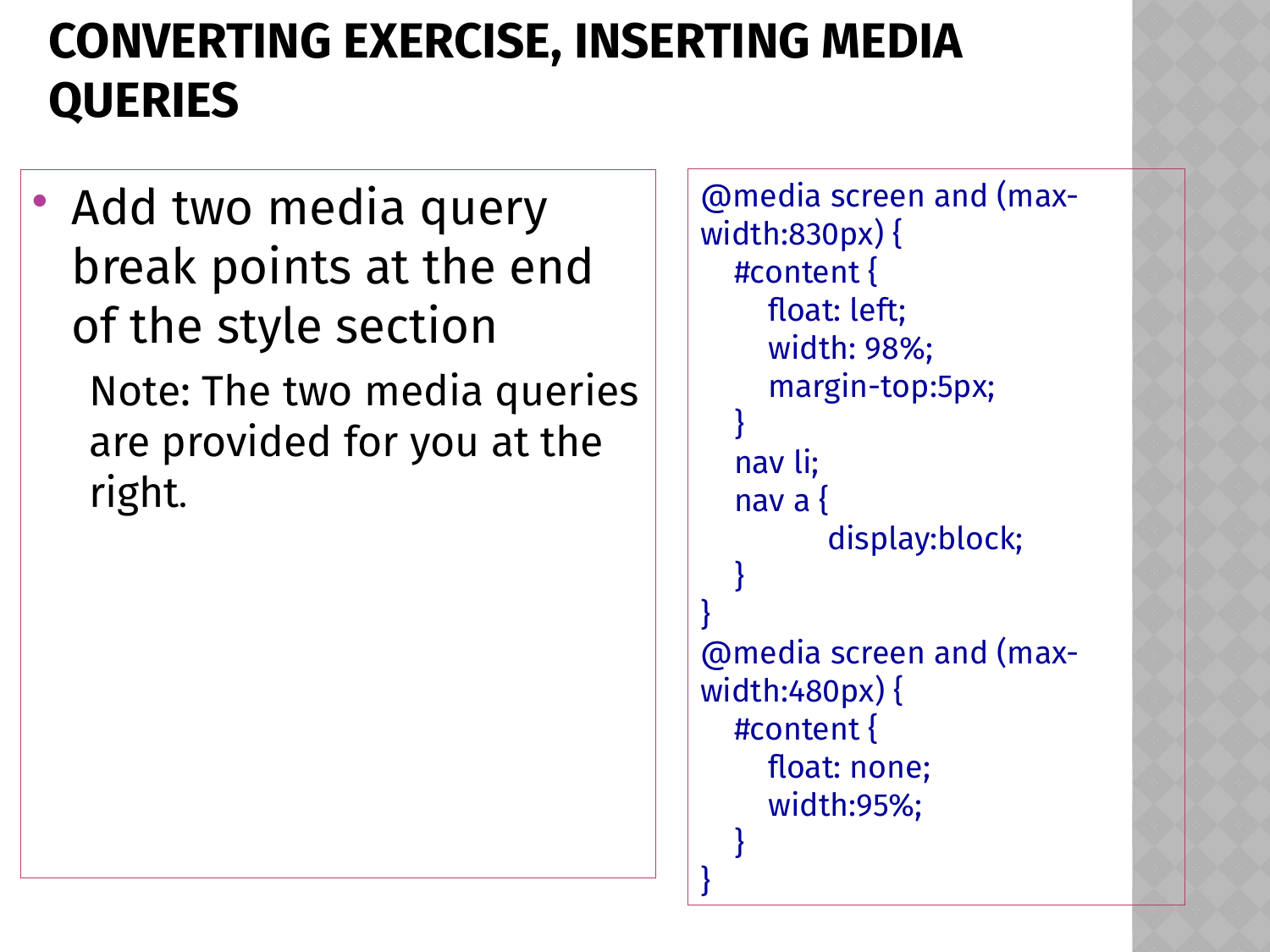

# Converting Exercise, inserting media queries
Add two media query break points at the end of the style section
Note: The two media queries are provided for you at the right.
@media screen and (max-width:830px) {
    #content {
        float: left;
        width: 98%;
        margin-top:5px;
    }
    nav li;
    nav a {
	display:block;
    }
}
@media screen and (max-width:480px) {
    #content {
        float: none;
        width:95%;
    }
}